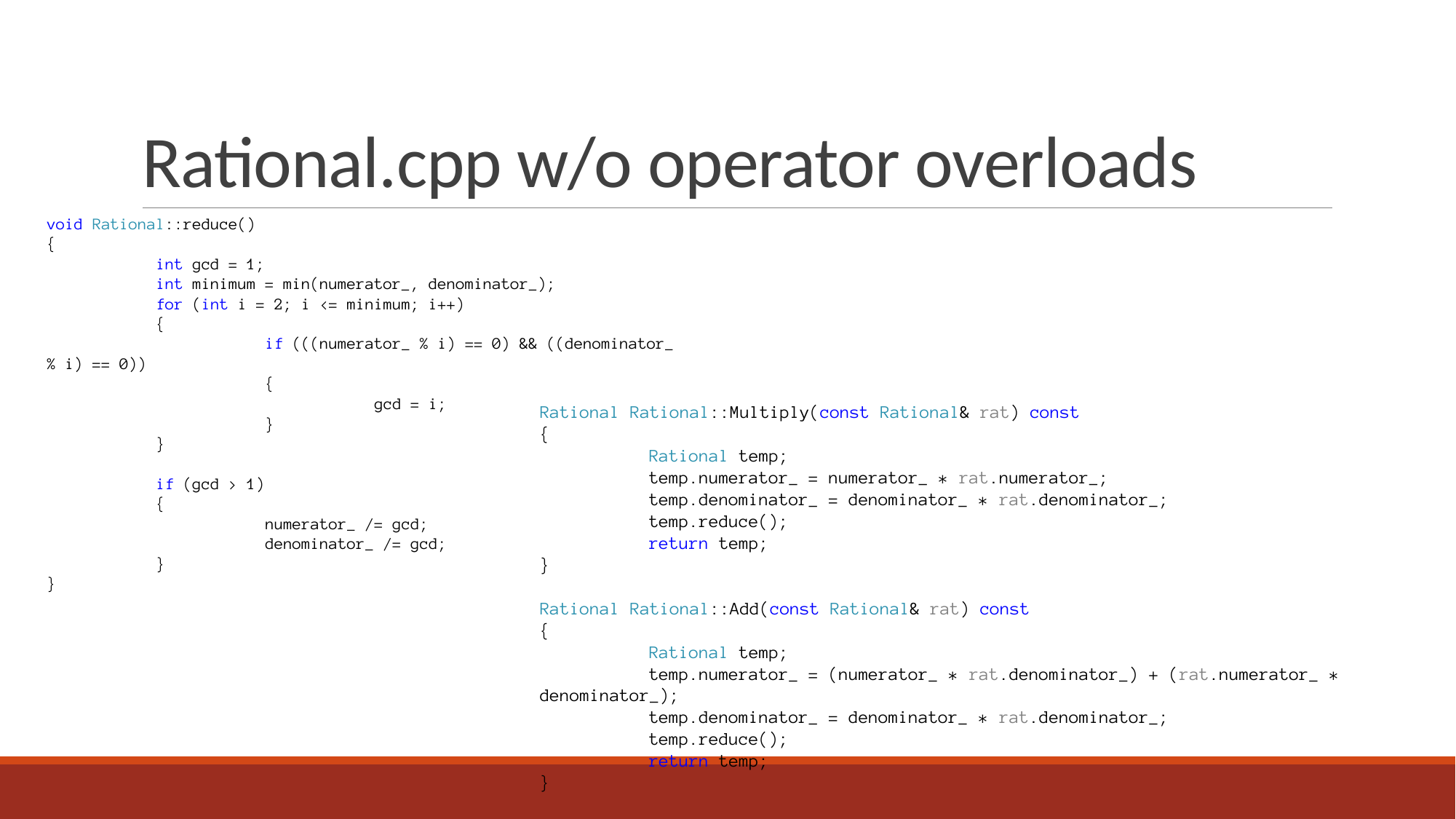

# Rational.cpp w/o operator overloads
void Rational::reduce()
{
	int gcd = 1;
	int minimum = min(numerator_, denominator_);
	for (int i = 2; i <= minimum; i++)
	{
		if (((numerator_ % i) == 0) && ((denominator_ % i) == 0))
		{
			gcd = i;
		}
	}

	if (gcd > 1)
	{
		numerator_ /= gcd;
		denominator_ /= gcd;
	}
}
Rational Rational::Multiply(const Rational& rat) const
{
	Rational temp;
	temp.numerator_ = numerator_ * rat.numerator_;
	temp.denominator_ = denominator_ * rat.denominator_;
	temp.reduce();
	return temp;
}

Rational Rational::Add(const Rational& rat) const
{
	Rational temp;
	temp.numerator_ = (numerator_ * rat.denominator_) + (rat.numerator_ * denominator_);
	temp.denominator_ = denominator_ * rat.denominator_;
	temp.reduce();
	return temp;
}